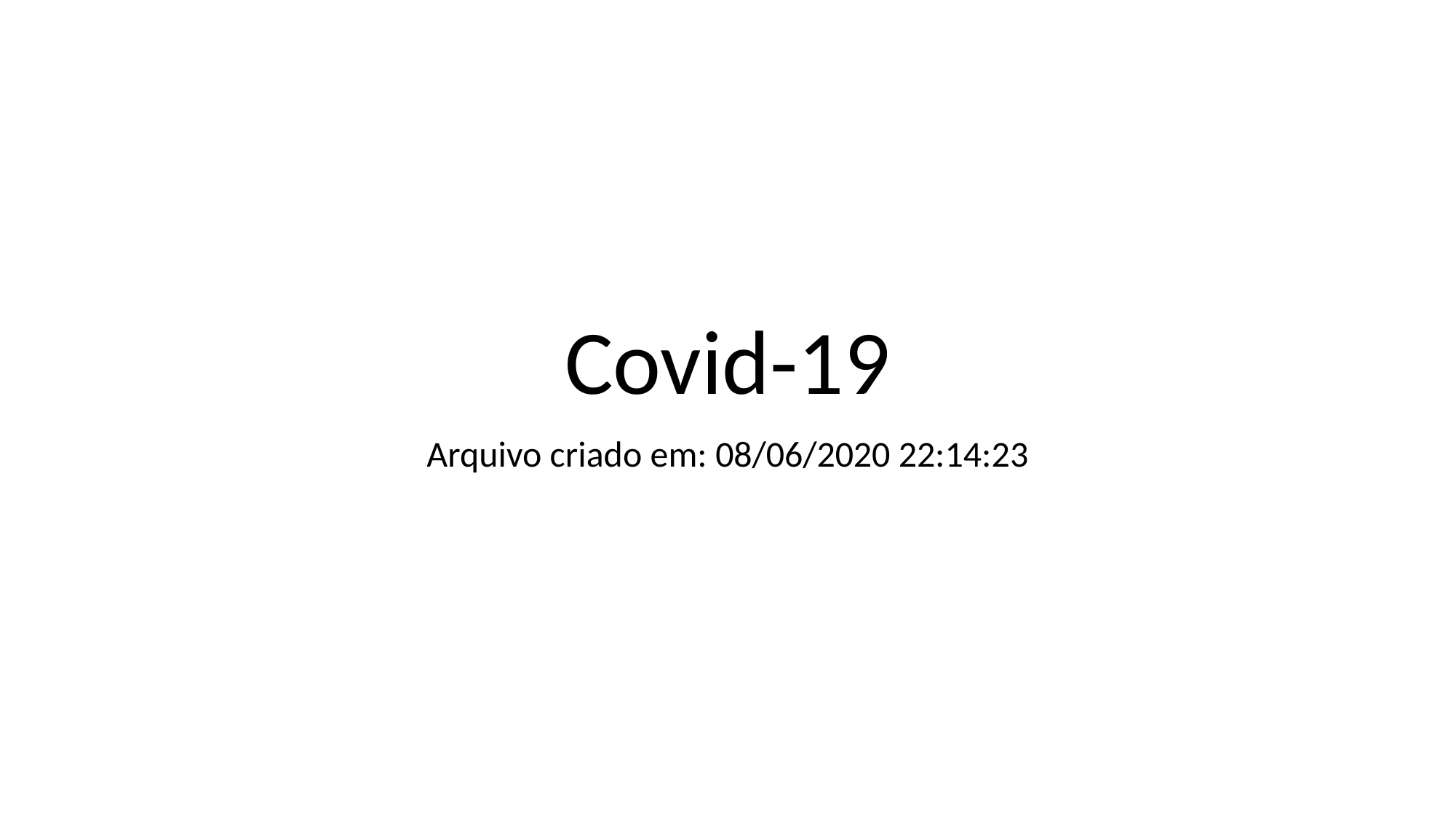

# Covid-19
Arquivo criado em: 08/06/2020 22:14:23